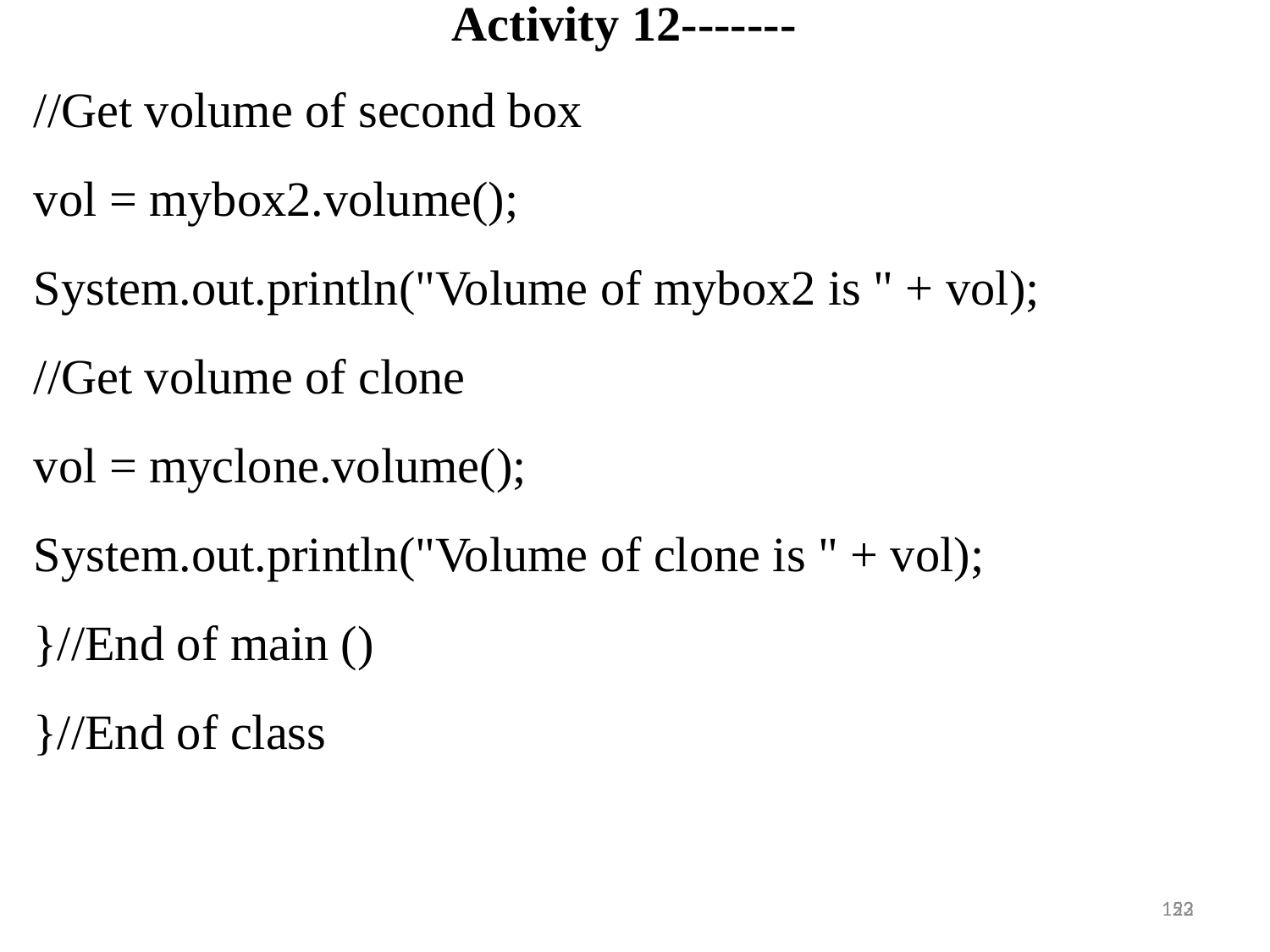

Activity 12-------
//Get volume of second box
vol = mybox2.volume();
System.out.println("Volume of mybox2 is " + vol);
//Get volume of clone
vol = myclone.volume();
System.out.println("Volume of clone is " + vol);
}//End of main ()
}//End of class

22
153